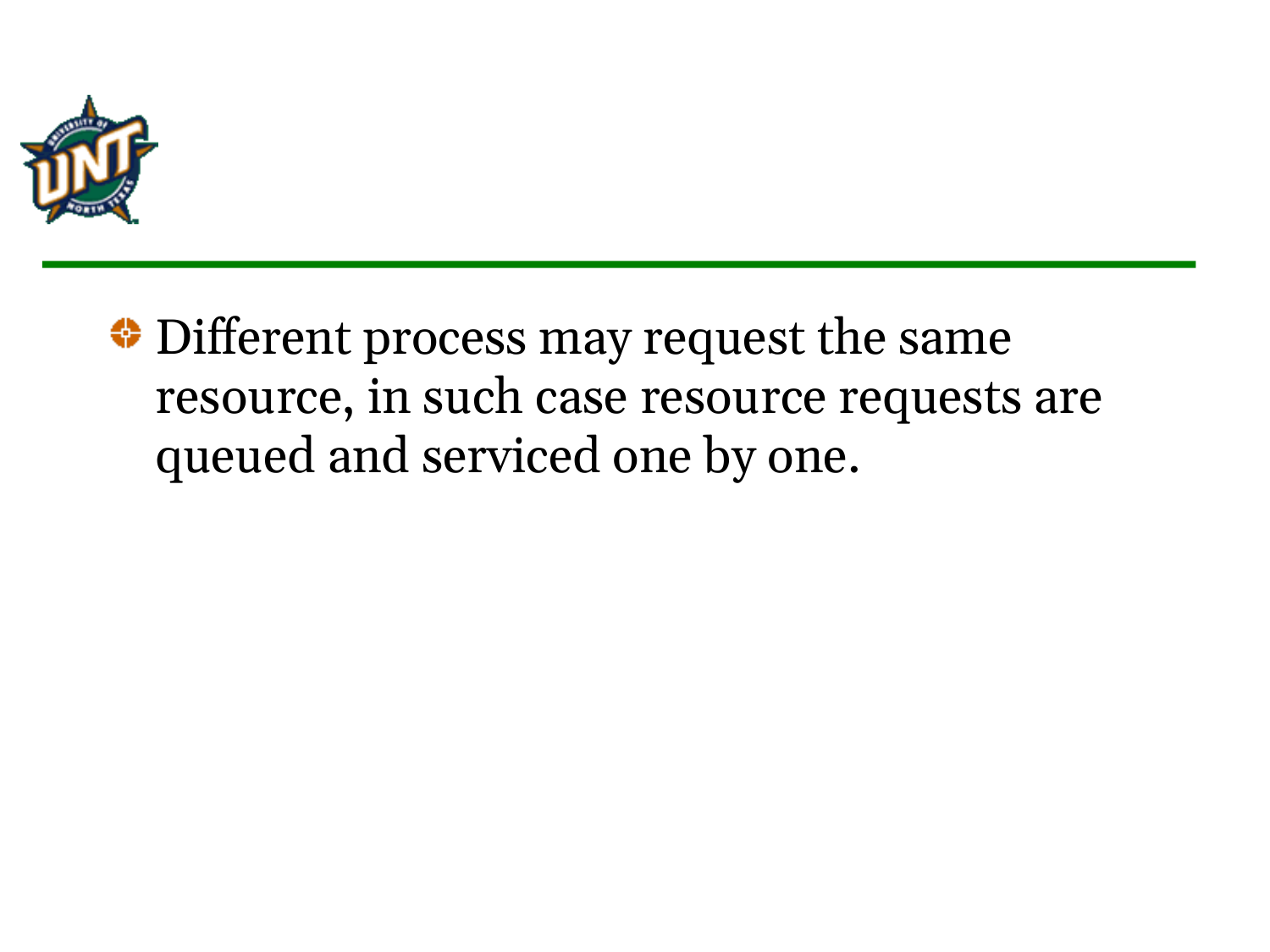

#
Different process may request the same resource, in such case resource requests are queued and serviced one by one.